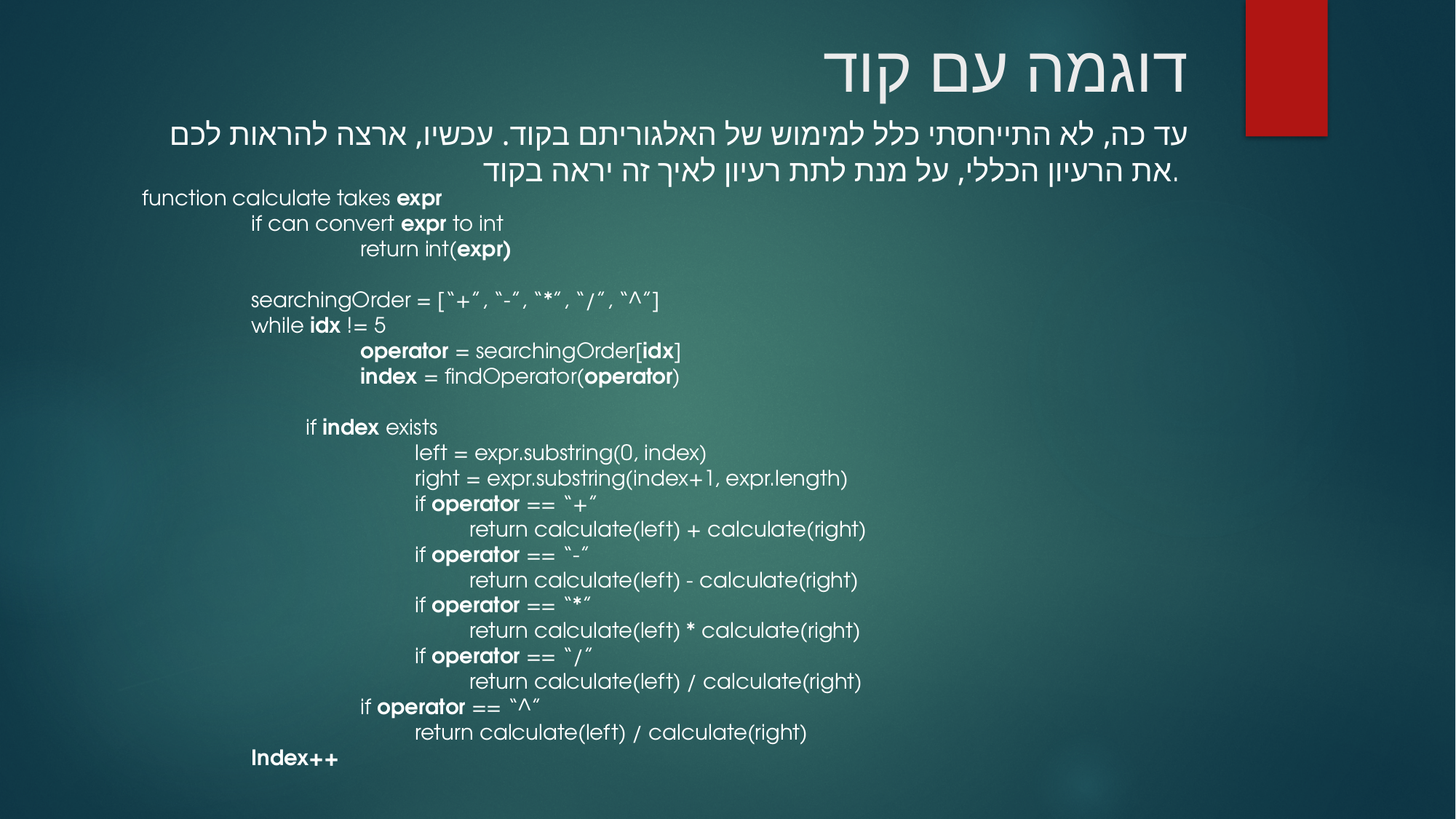

# דוגמה עם קוד
עד כה, לא התייחסתי כלל למימוש של האלגוריתם בקוד. עכשיו, ארצה להראות לכם את הרעיון הכללי, על מנת לתת רעיון לאיך זה יראה בקוד.

function calculate takes expr
	if can convert expr to int
		return int(expr)

	searchingOrder = [“+”, “-”, “*”, “/”, “^”]
	while idx != 5
		operator = searchingOrder[idx]
		index = findOperator(operator)

	if index exists
		left = expr.substring(0, index)
		right = expr.substring(index+1, expr.length)
		if operator == “+”
		return calculate(left) + calculate(right)
		if operator == “-”
		return calculate(left) - calculate(right)
		if operator == “*”
		return calculate(left) * calculate(right)
		if operator == “/”
		return calculate(left) / calculate(right)
	if operator == “^”
	return calculate(left) / calculate(right)
Index++